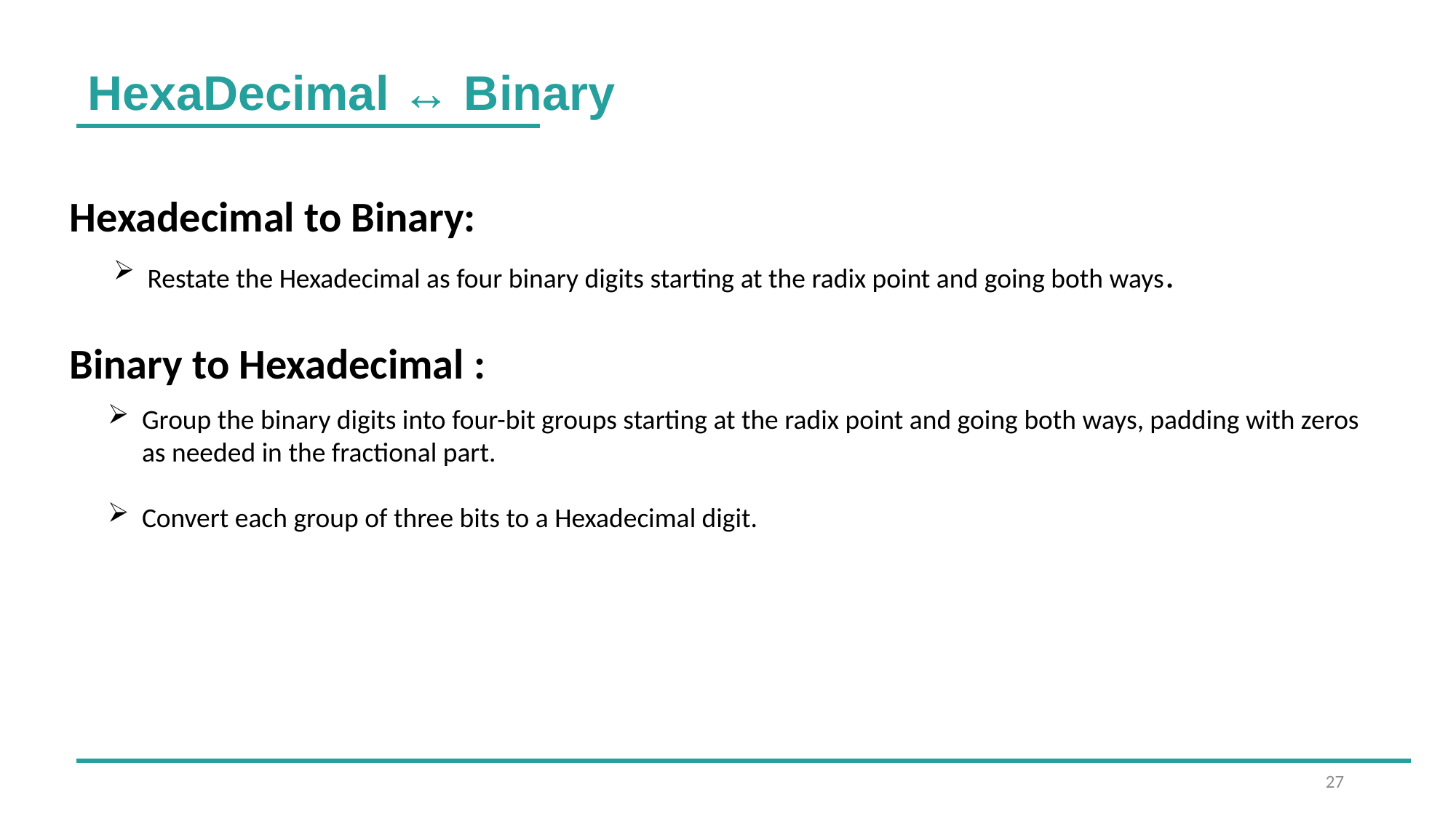

HexaDecimal ↔ Binary
Hexadecimal to Binary:
Restate the Hexadecimal as four binary digits starting at the radix point and going both ways.
Binary to Hexadecimal :

Group the binary digits into four-bit groups starting at the radix point and going both ways, padding with zeros as needed in the fractional part.

Convert each group of three bits to a Hexadecimal digit.
27